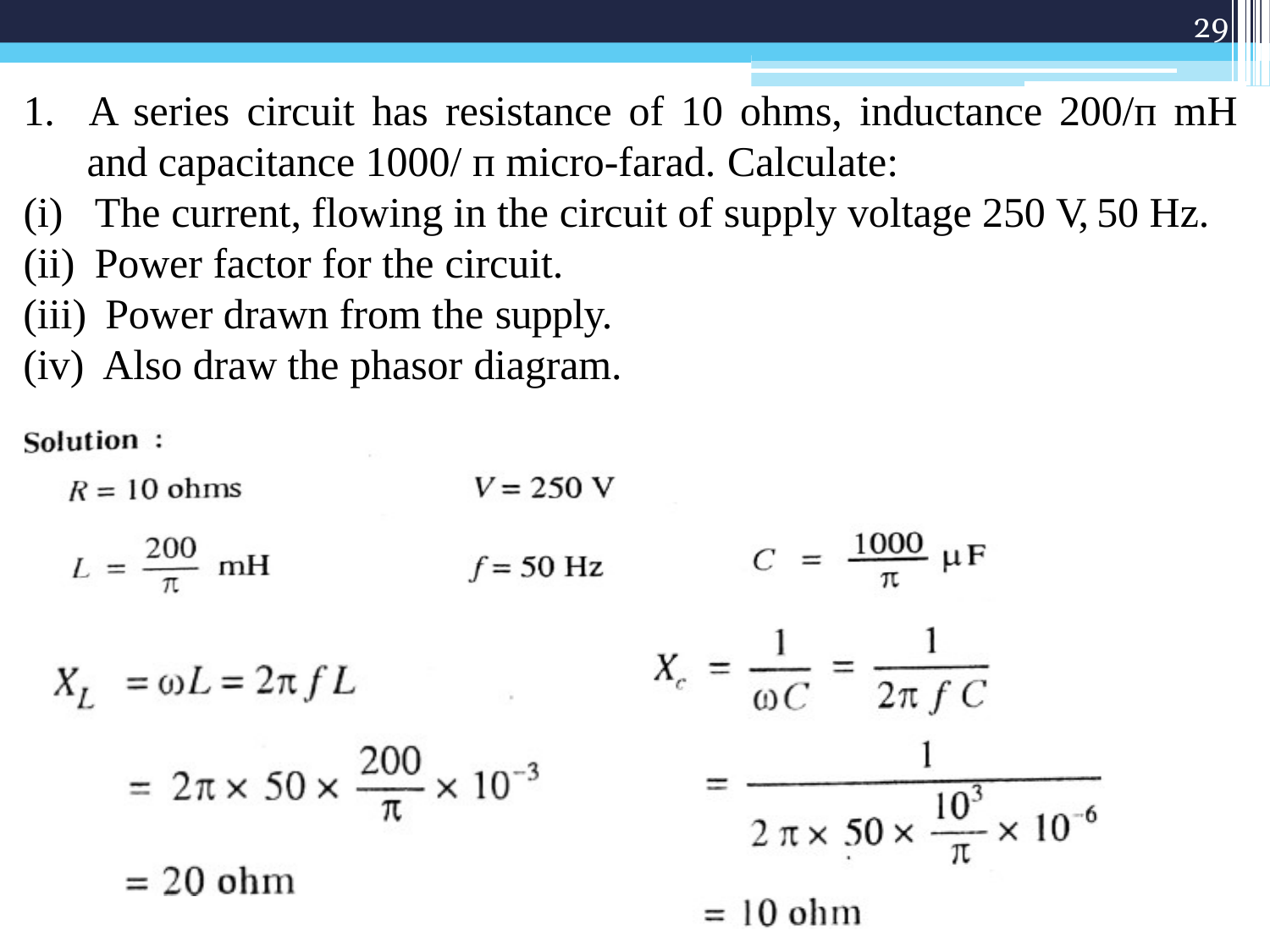

29
# 1.	A series circuit has resistance of 10 ohms, inductance 200/п mH
and capacitance 1000/ п micro-farad. Calculate:
The current, flowing in the circuit of supply voltage 250 V, 50 Hz.
Power factor for the circuit.
Power drawn from the supply.
Also draw the phasor diagram.